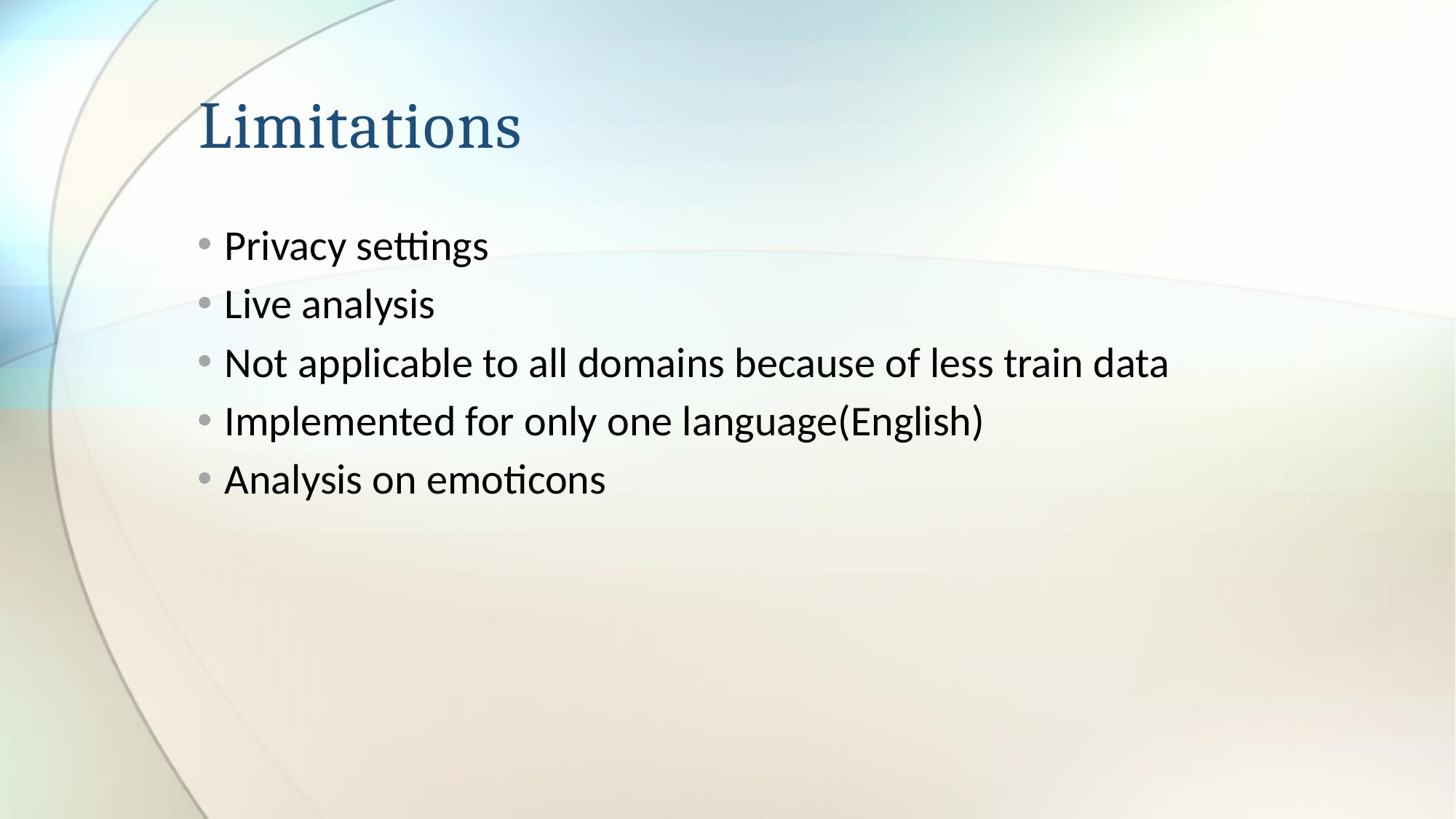

# Limitations
Privacy settings
Live analysis
Not applicable to all domains because of less train data
Implemented for only one language(English)
Analysis on emoticons